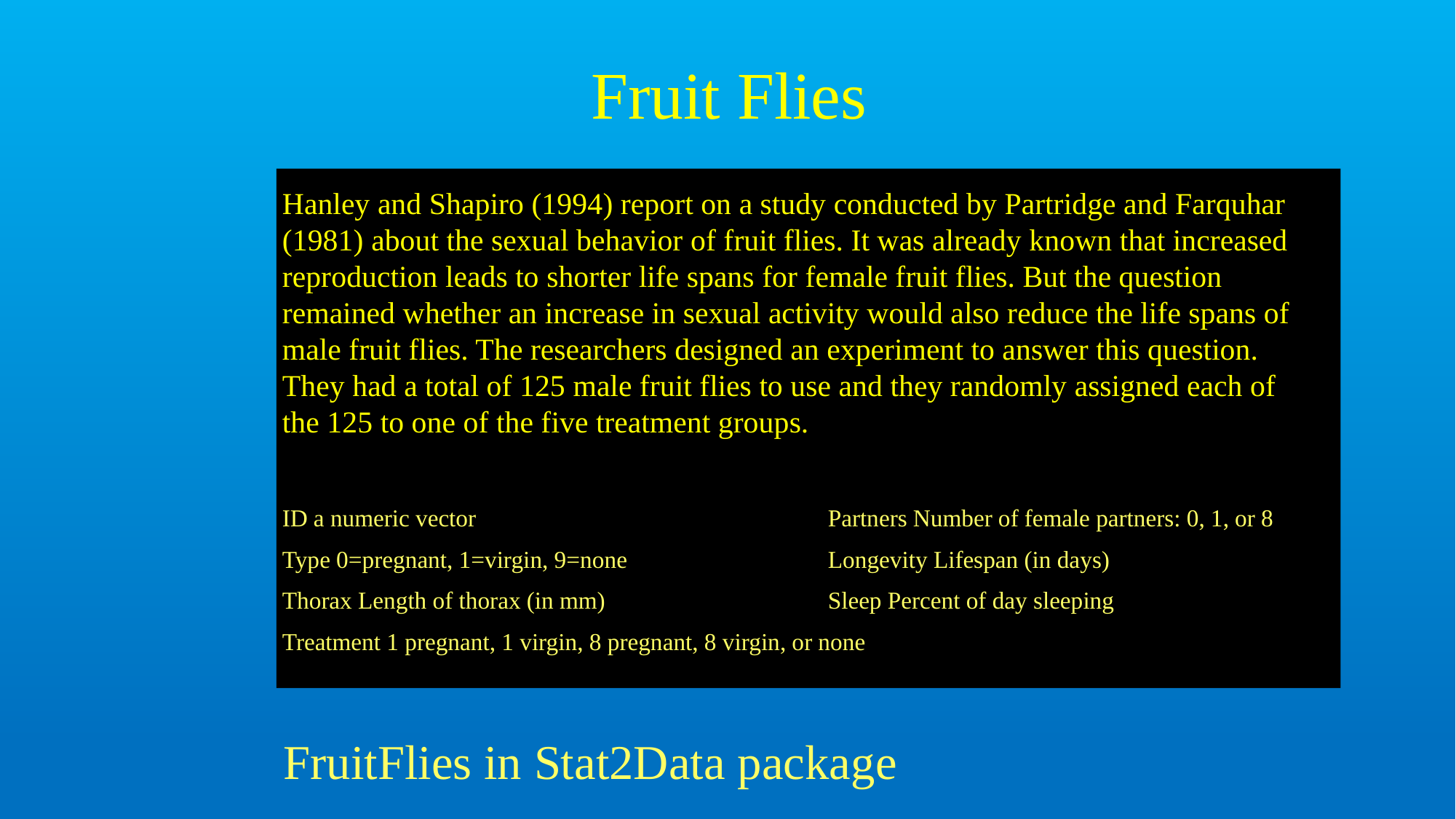

# Fruit Flies

Hanley and Shapiro (1994) report on a study conducted by Partridge and Farquhar (1981) about the sexual behavior of fruit flies. It was already known that increased reproduction leads to shorter life spans for female fruit flies. But the question remained whether an increase in sexual activity would also reduce the life spans of male fruit flies. The researchers designed an experiment to answer this question. They had a total of 125 male fruit flies to use and they randomly assigned each of the 125 to one of the five treatment groups.

ID a numeric vector 				Partners Number of female partners: 0, 1, or 8
Type 0=pregnant, 1=virgin, 9=none 		Longevity Lifespan (in days)
Thorax Length of thorax (in mm) 		Sleep Percent of day sleeping
Treatment 1 pregnant, 1 virgin, 8 pregnant, 8 virgin, or none
FruitFlies in Stat2Data package